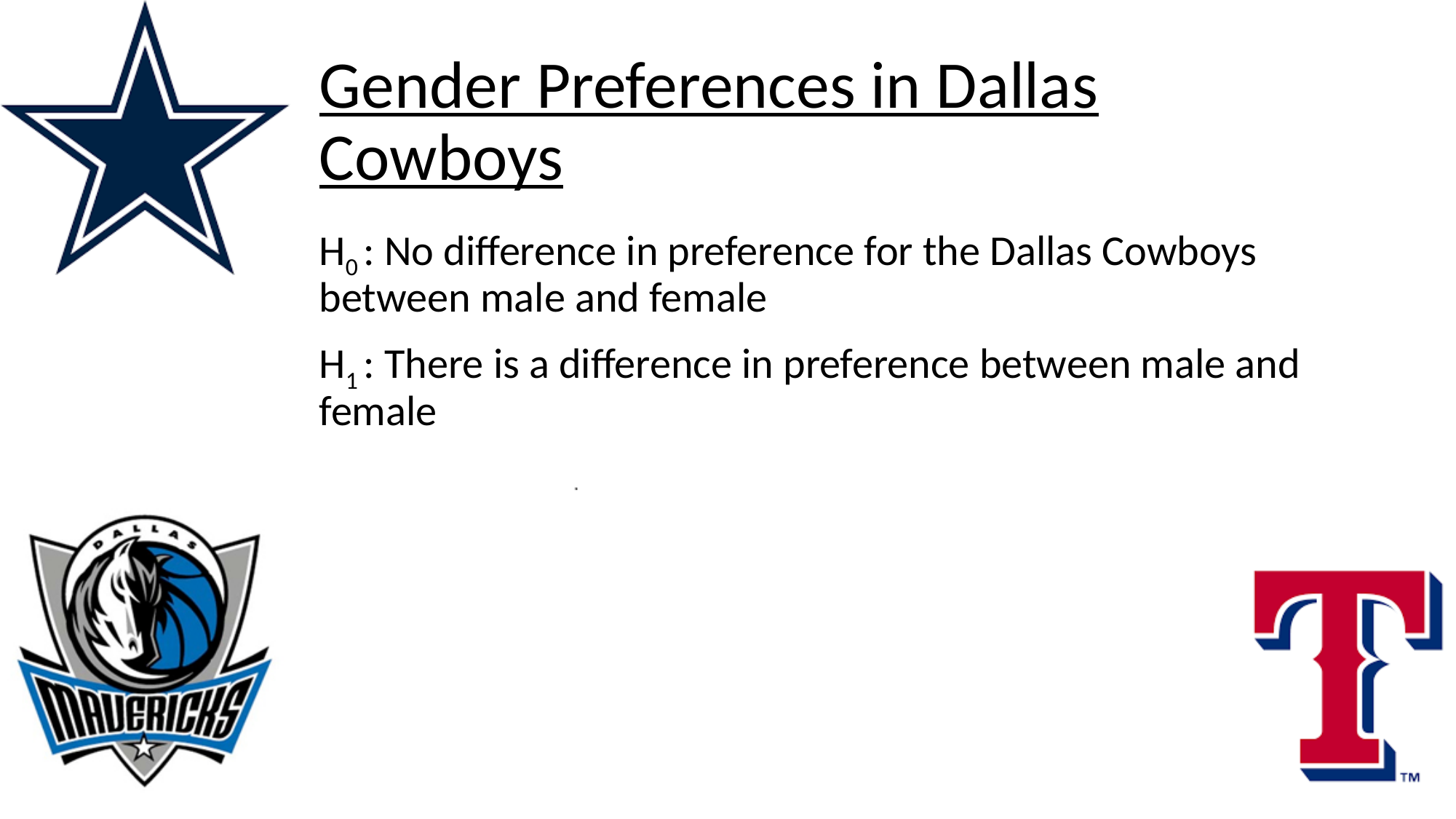

# Gender Preferences in Dallas Cowboys
H0 : No difference in preference for the Dallas Cowboys between male and female
H1 : There is a difference in preference between male and female